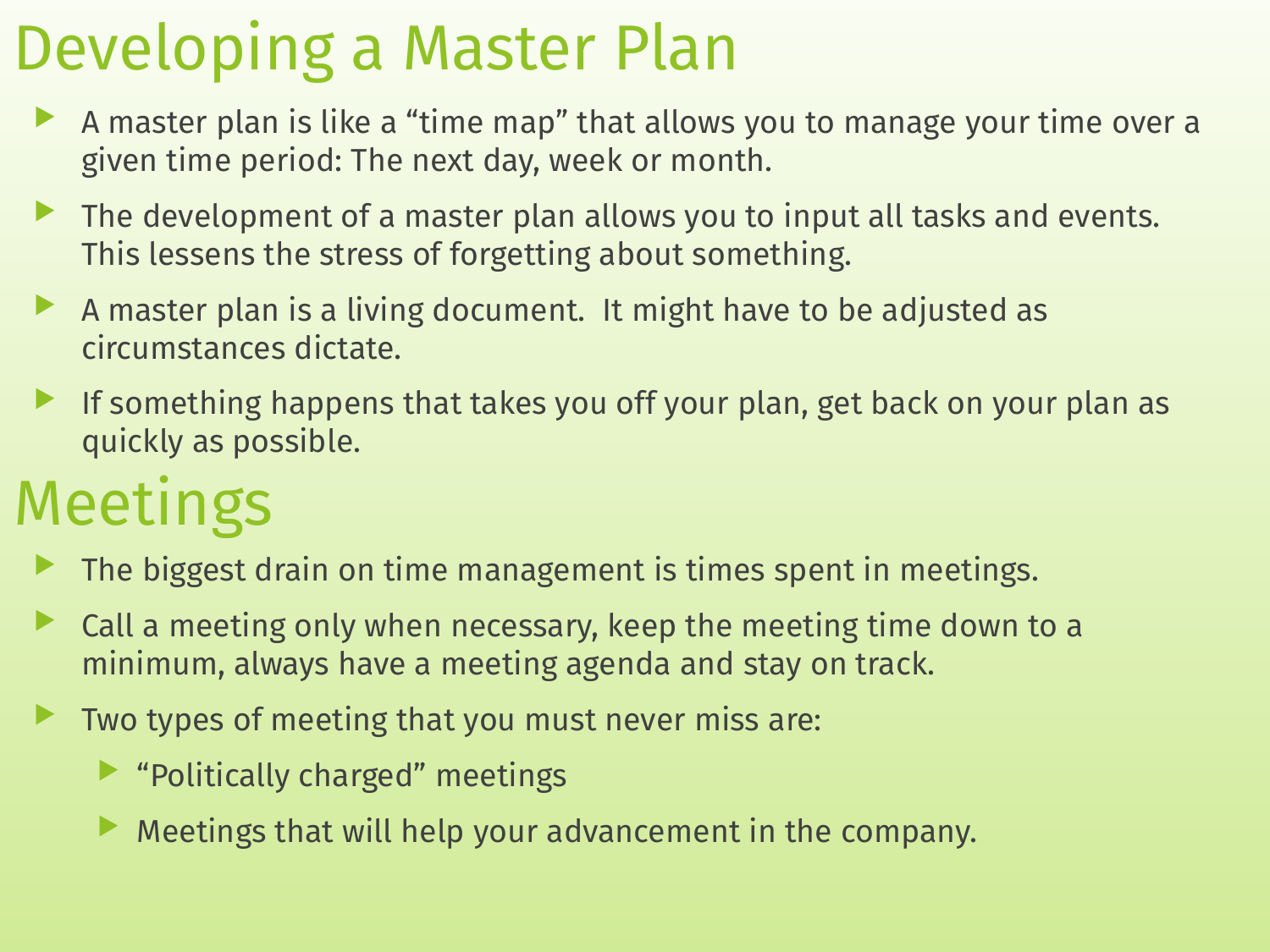

# Developing a Master Plan
A master plan is like a “time map” that allows you to manage your time over a given time period: The next day, week or month.
The development of a master plan allows you to input all tasks and events.  This lessens the stress of forgetting about something.
A master plan is a living document.  It might have to be adjusted as circumstances dictate.
If something happens that takes you off your plan, get back on your plan as quickly as possible.

Meetings
The biggest drain on time management is times spent in meetings.
Call a meeting only when necessary, keep the meeting time down to a minimum, always have a meeting agenda and stay on track.
Two types of meeting that you must never miss are:
“Politically charged” meetings
Meetings that will help your advancement in the company.
3